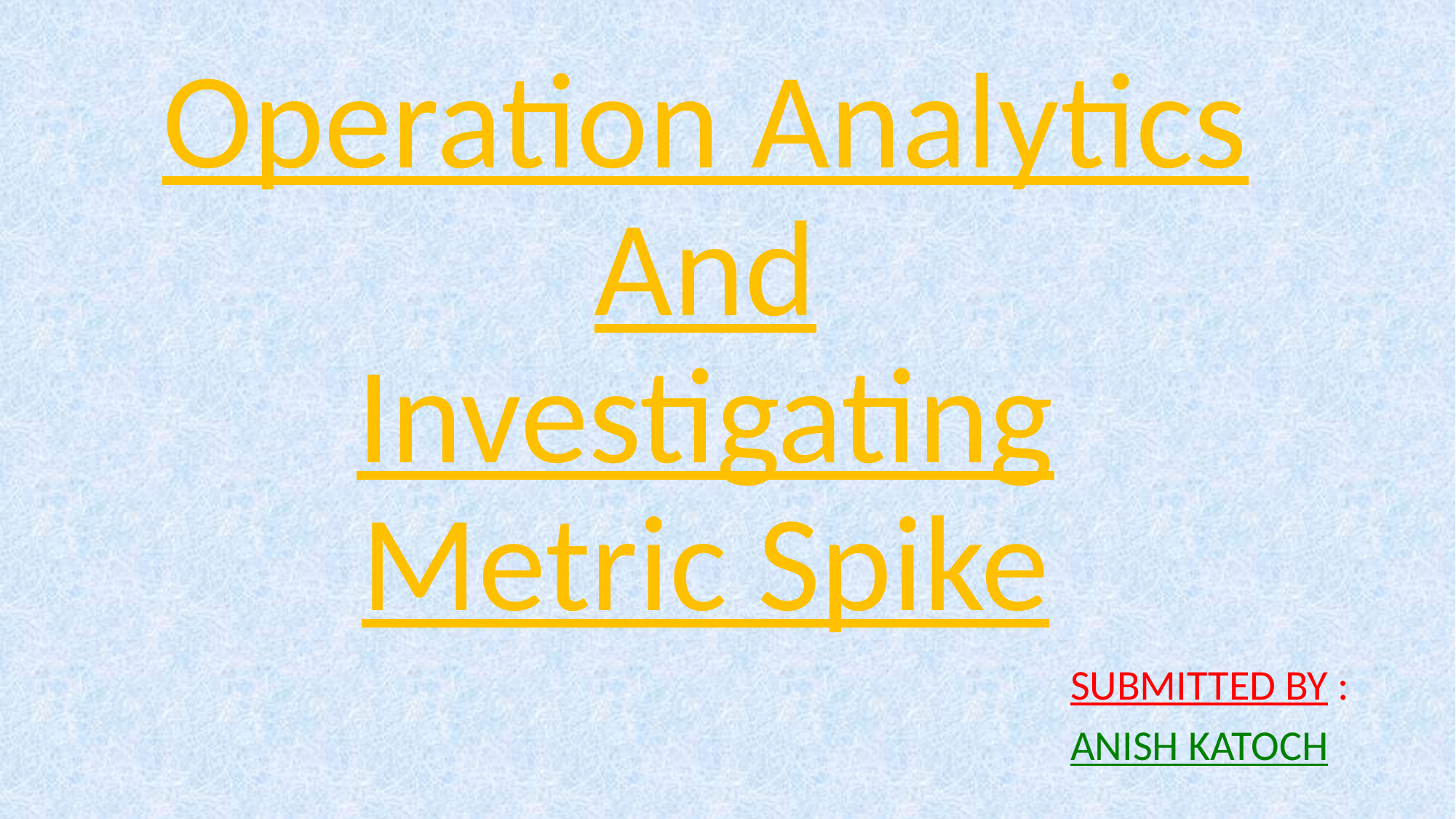

# Operation Analytics And Investigating Metric Spike
SUBMITTED BY :
ANISH KATOCH